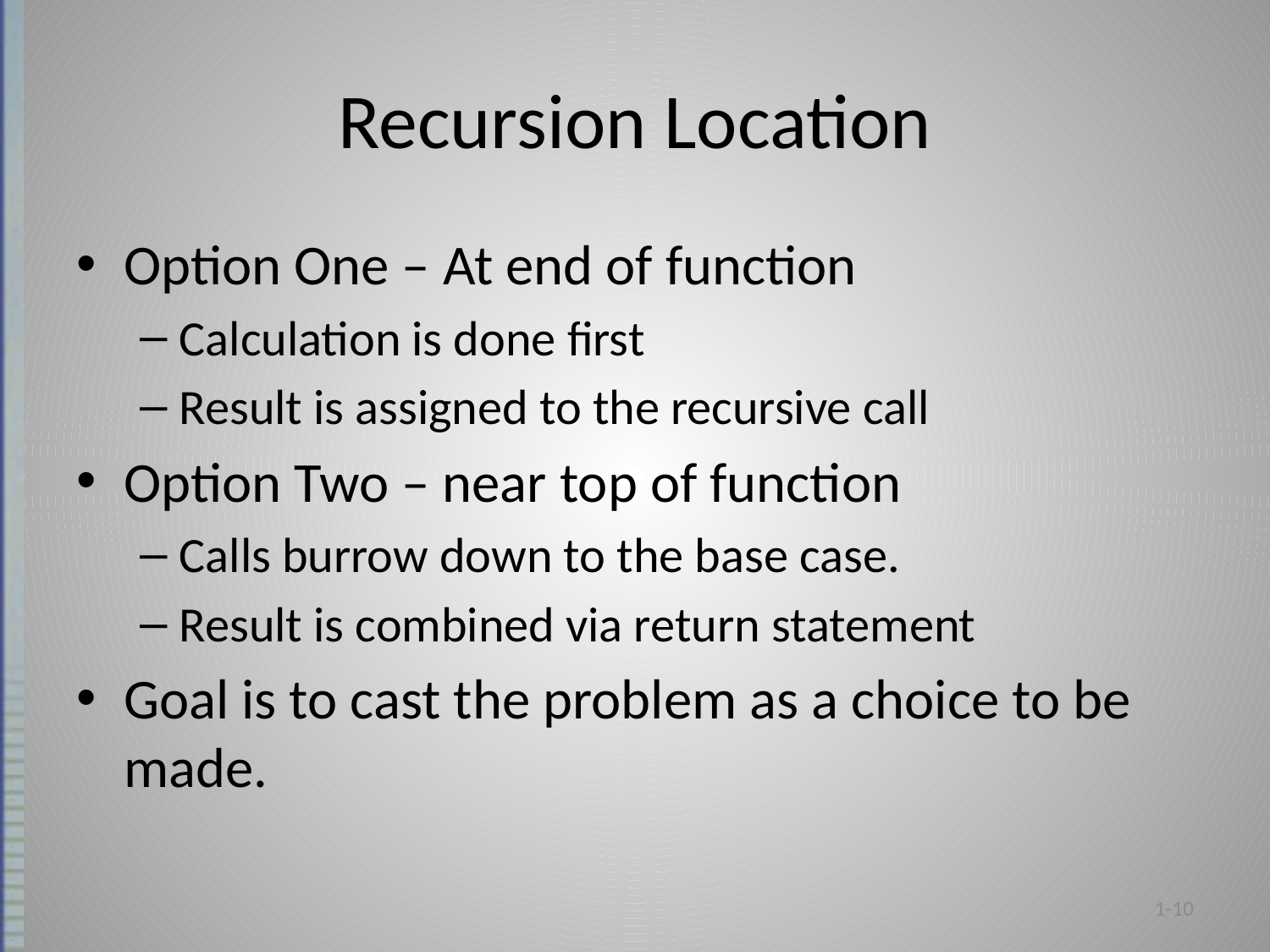

# Recursion Location
Option One – At end of function
Calculation is done first
Result is assigned to the recursive call
Option Two – near top of function
Calls burrow down to the base case.
Result is combined via return statement
Goal is to cast the problem as a choice to be made.
1-10